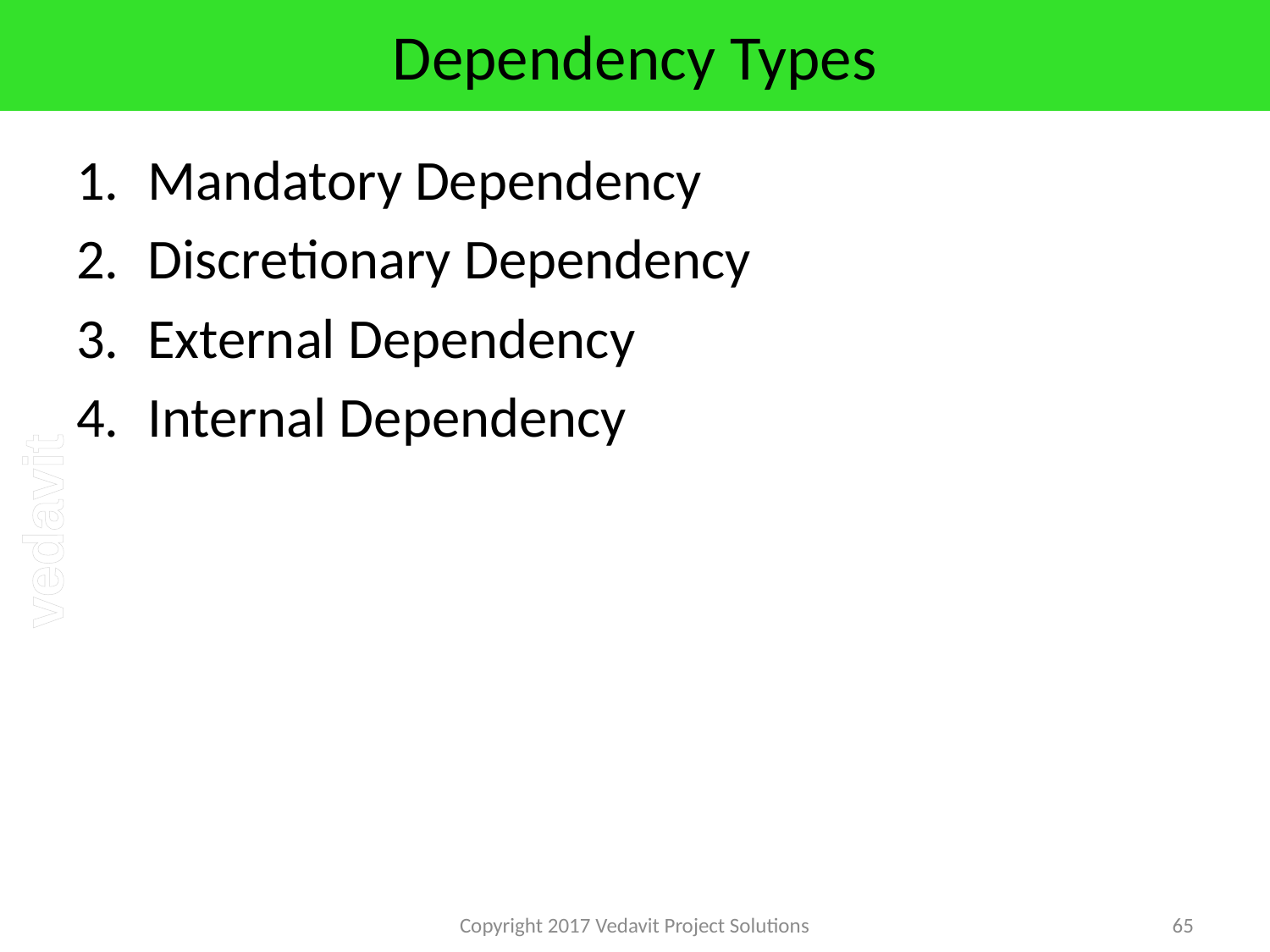

# Dependency Types
Mandatory Dependency
Discretionary Dependency
External Dependency
Internal Dependency
Copyright 2017 Vedavit Project Solutions
65